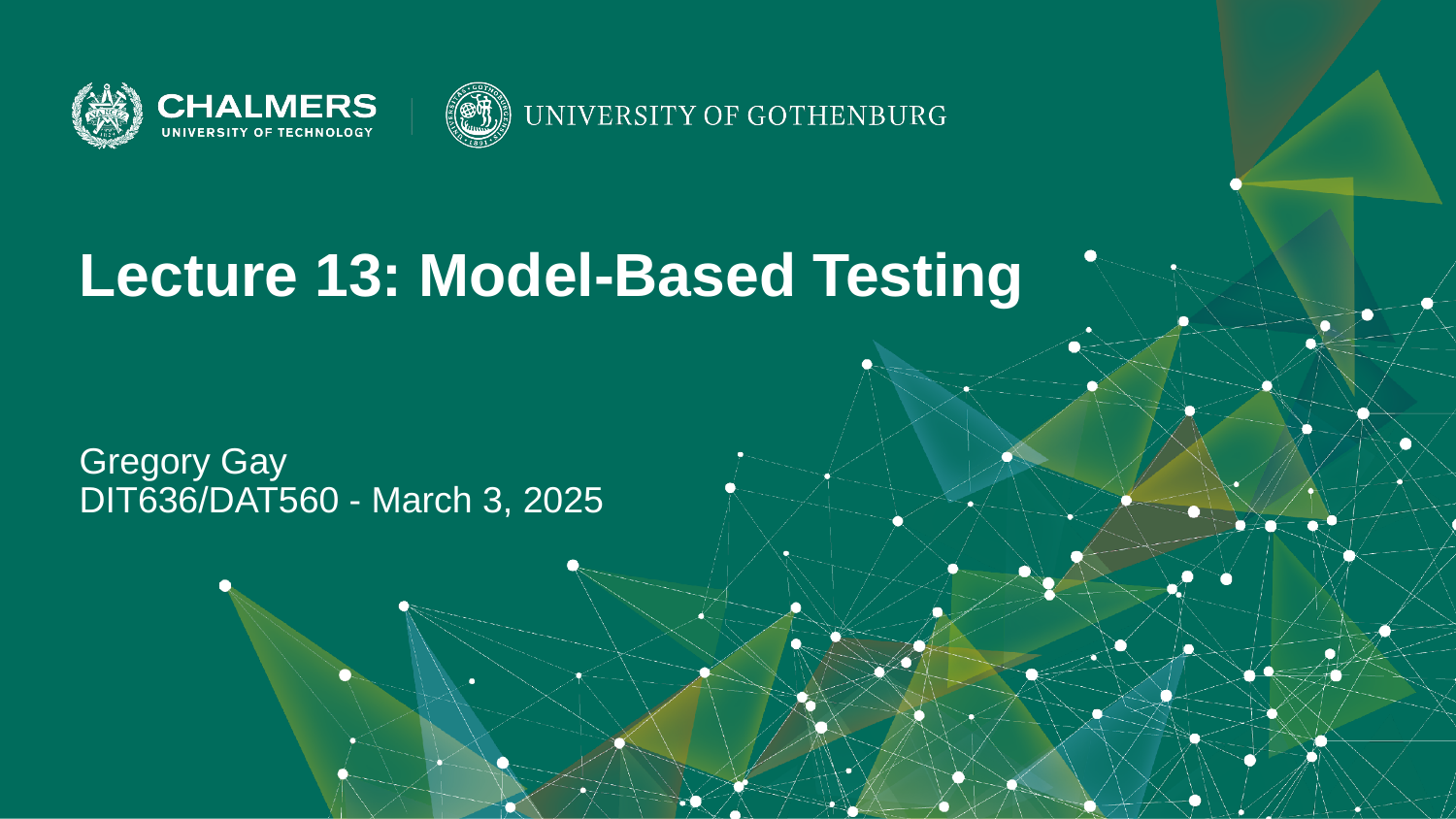

Lecture 13: Model-Based Testing
Gregory Gay
DIT636/DAT560 - March 3, 2025